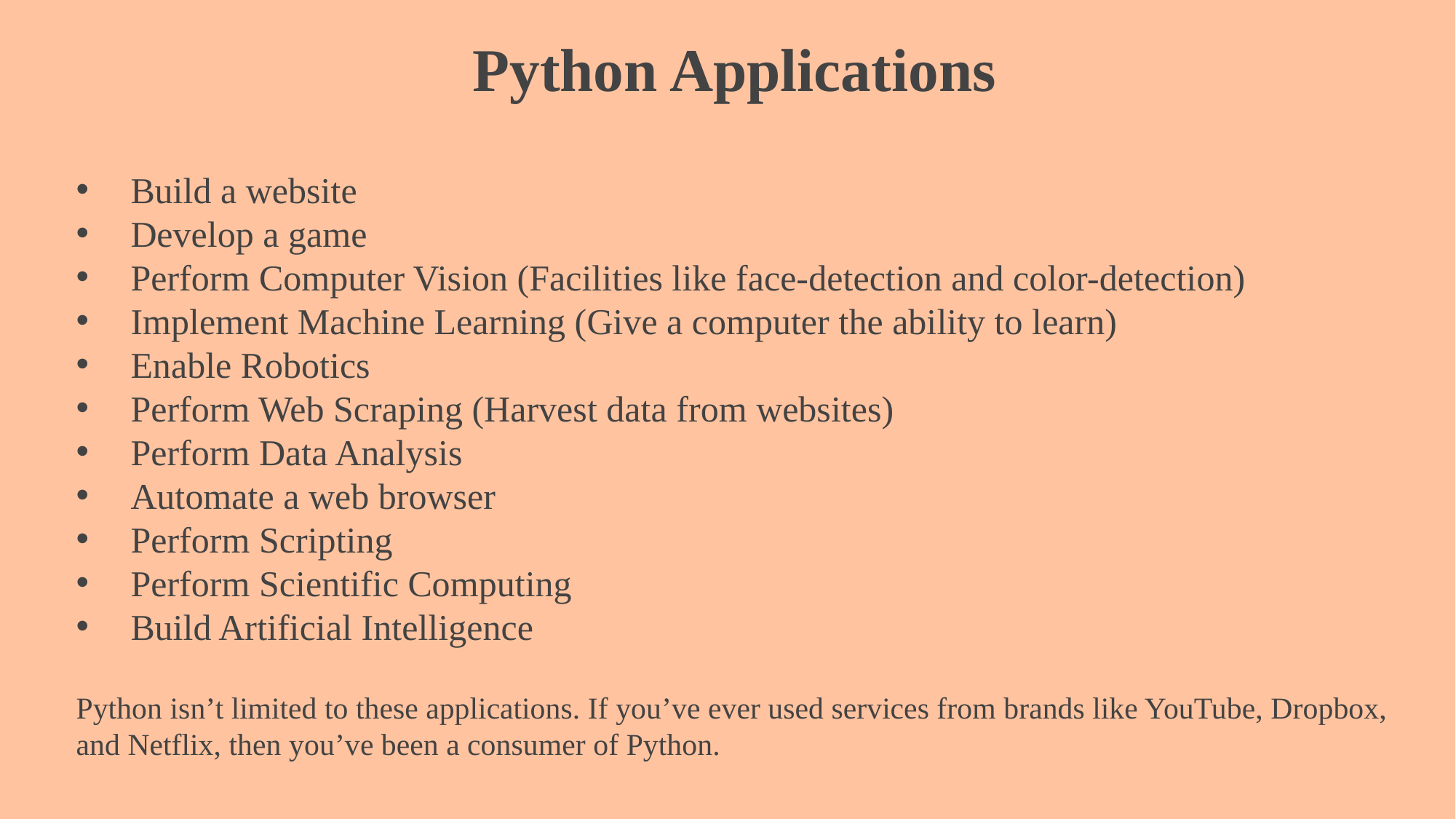

Python Applications
Build a website
Develop a game
Perform Computer Vision (Facilities like face-detection and color-detection)
Implement Machine Learning (Give a computer the ability to learn)
Enable Robotics
Perform Web Scraping (Harvest data from websites)
Perform Data Analysis
Automate a web browser
Perform Scripting
Perform Scientific Computing
Build Artificial Intelligence
Python isn’t limited to these applications. If you’ve ever used services from brands like YouTube, Dropbox, and Netflix, then you’ve been a consumer of Python.